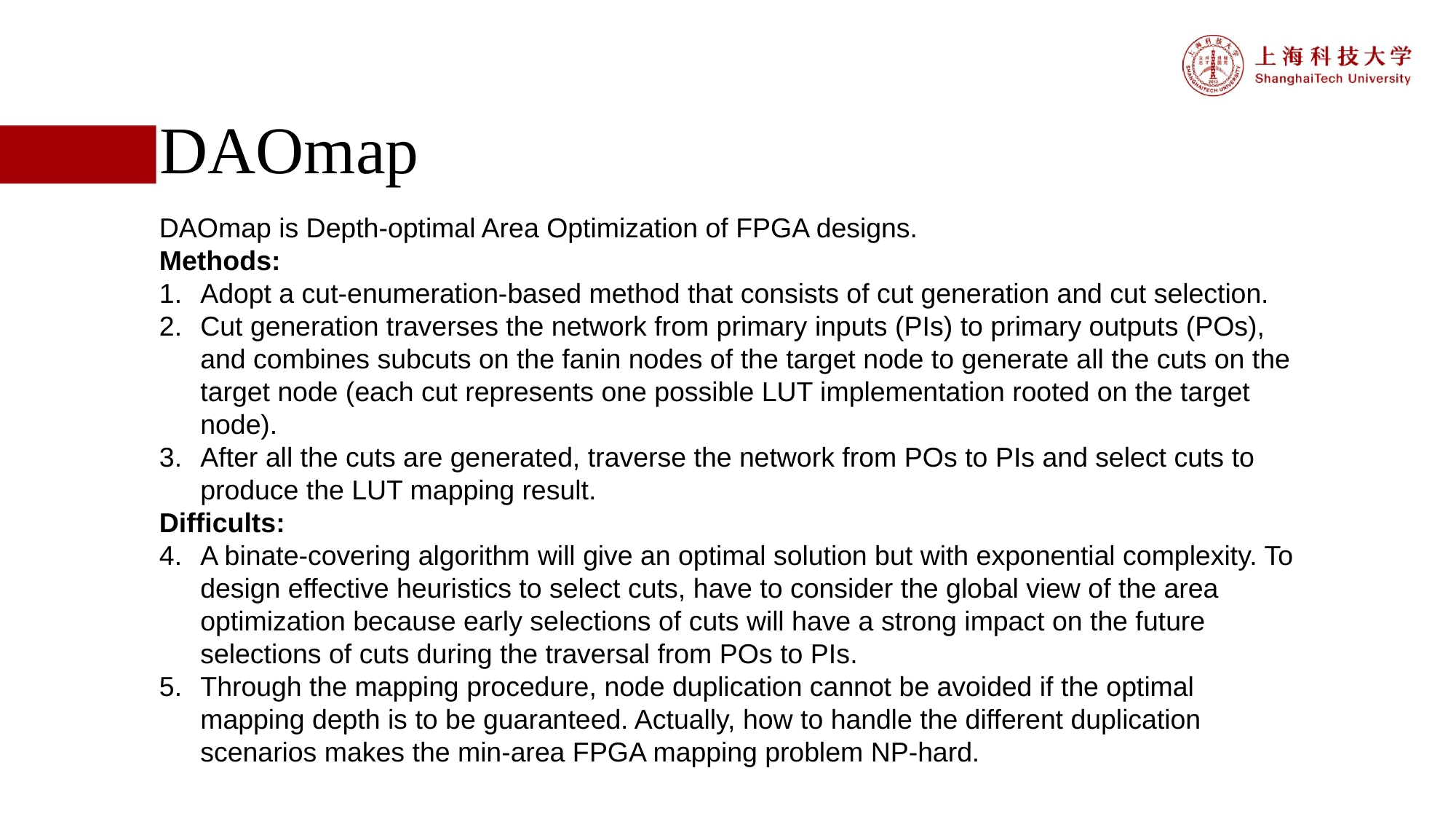

# DAOmap
DAOmap is Depth-optimal Area Optimization of FPGA designs.
Methods:
Adopt a cut-enumeration-based method that consists of cut generation and cut selection.
Cut generation traverses the network from primary inputs (PIs) to primary outputs (POs), and combines subcuts on the fanin nodes of the target node to generate all the cuts on the target node (each cut represents one possible LUT implementation rooted on the target node).
After all the cuts are generated, traverse the network from POs to PIs and select cuts to produce the LUT mapping result.
Difficults:
A binate-covering algorithm will give an optimal solution but with exponential complexity. To design effective heuristics to select cuts, have to consider the global view of the area optimization because early selections of cuts will have a strong impact on the future selections of cuts during the traversal from POs to PIs.
Through the mapping procedure, node duplication cannot be avoided if the optimal mapping depth is to be guaranteed. Actually, how to handle the different duplication scenarios makes the min-area FPGA mapping problem NP-hard.